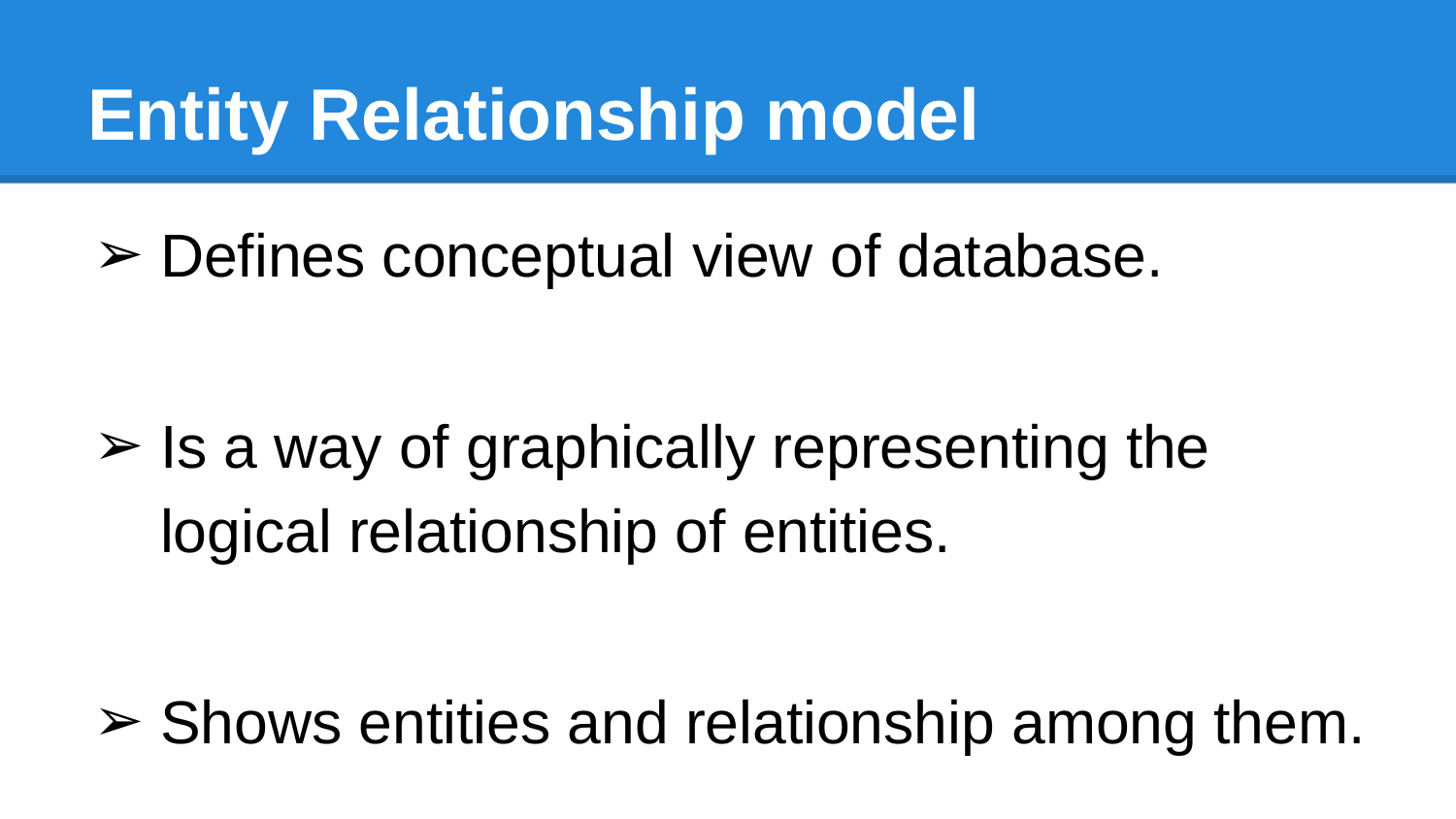

# Entity Relationship model
Defines conceptual view of database.

Is a way of graphically representing the logical relationship of entities.

Shows entities and relationship among them.